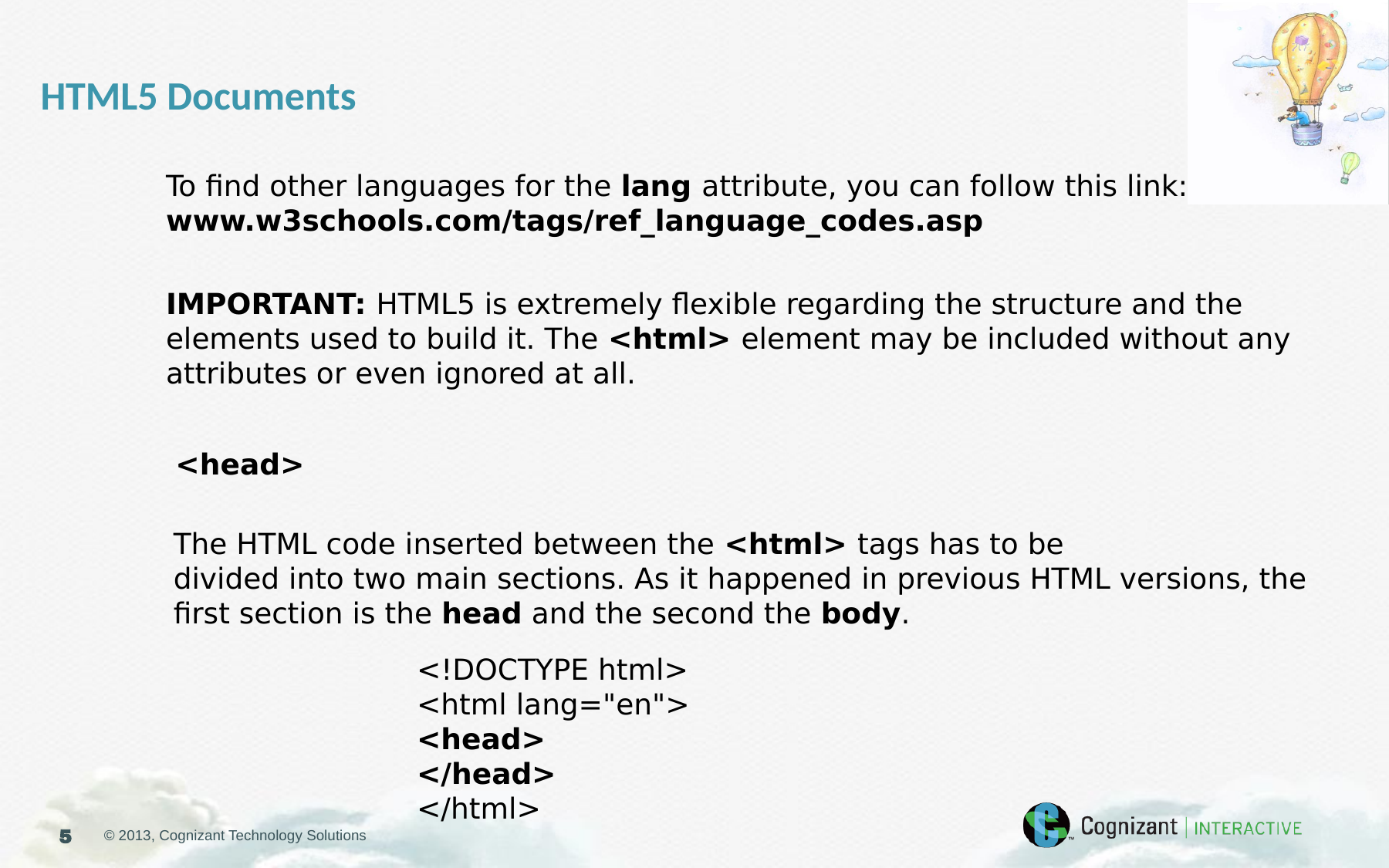

HTML5 Documents
To find other languages for the lang attribute, you can follow this link:
www.w3schools.com/tags/ref_language_codes.asp
IMPORTANT: HTML5 is extremely flexible regarding the structure and the elements used to build it. The <html> element may be included without any attributes or even ignored at all.
<head>
The HTML code inserted between the <html> tags has to be
divided into two main sections. As it happened in previous HTML versions, the first section is the head and the second the body.
<!DOCTYPE html>
<html lang="en">
<head>
</head>
</html>